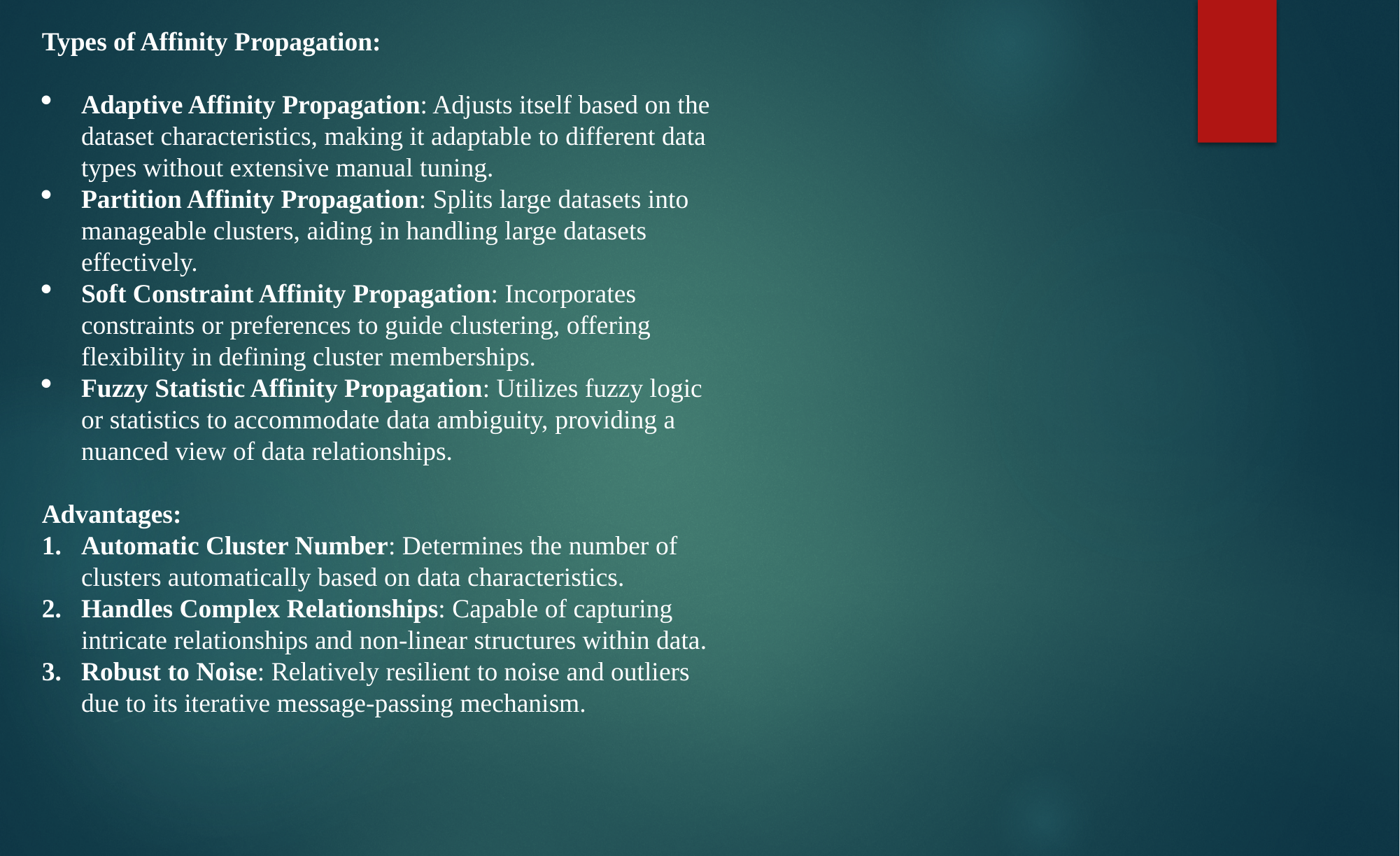

Types of Affinity Propagation:

Adaptive Affinity Propagation: Adjusts itself based on the dataset characteristics, making it adaptable to different data types without extensive manual tuning.
Partition Affinity Propagation: Splits large datasets into manageable clusters, aiding in handling large datasets effectively.
Soft Constraint Affinity Propagation: Incorporates constraints or preferences to guide clustering, offering flexibility in defining cluster memberships.
Fuzzy Statistic Affinity Propagation: Utilizes fuzzy logic or statistics to accommodate data ambiguity, providing a nuanced view of data relationships.

Advantages:
Automatic Cluster Number: Determines the number of clusters automatically based on data characteristics.
Handles Complex Relationships: Capable of capturing intricate relationships and non-linear structures within data.
Robust to Noise: Relatively resilient to noise and outliers due to its iterative message-passing mechanism.

Disadvantages:
Computational Intensity: High computational and memory demands, especially with large datasets, due to maintaining a similarity matrix.
Sensitive to Parameters: Requires tuning parameters like preference and damping, which significantly influence clustering outcomes.
Complex Interpretation: Parameters may lack straightforward interpretations, making it challenging to tune effectively.
Affinity Propagation's ability to automatically determine clusters and capture complex relationships makes it valuable for various data analysis tasks, albeit with considerations for computational resources and parameter tuning.